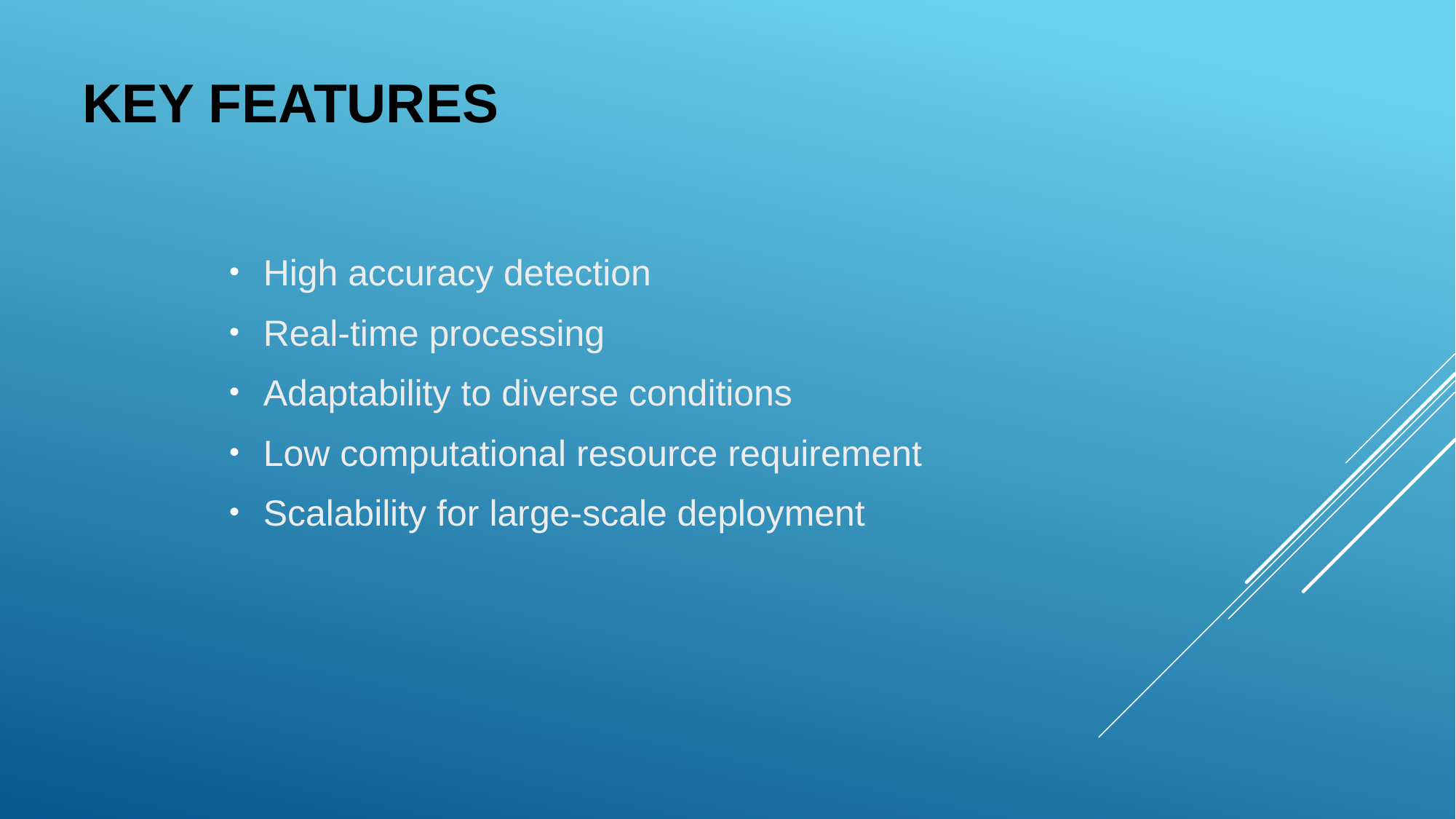

# Key Features
High accuracy detection
Real-time processing
Adaptability to diverse conditions
Low computational resource requirement
Scalability for large-scale deployment